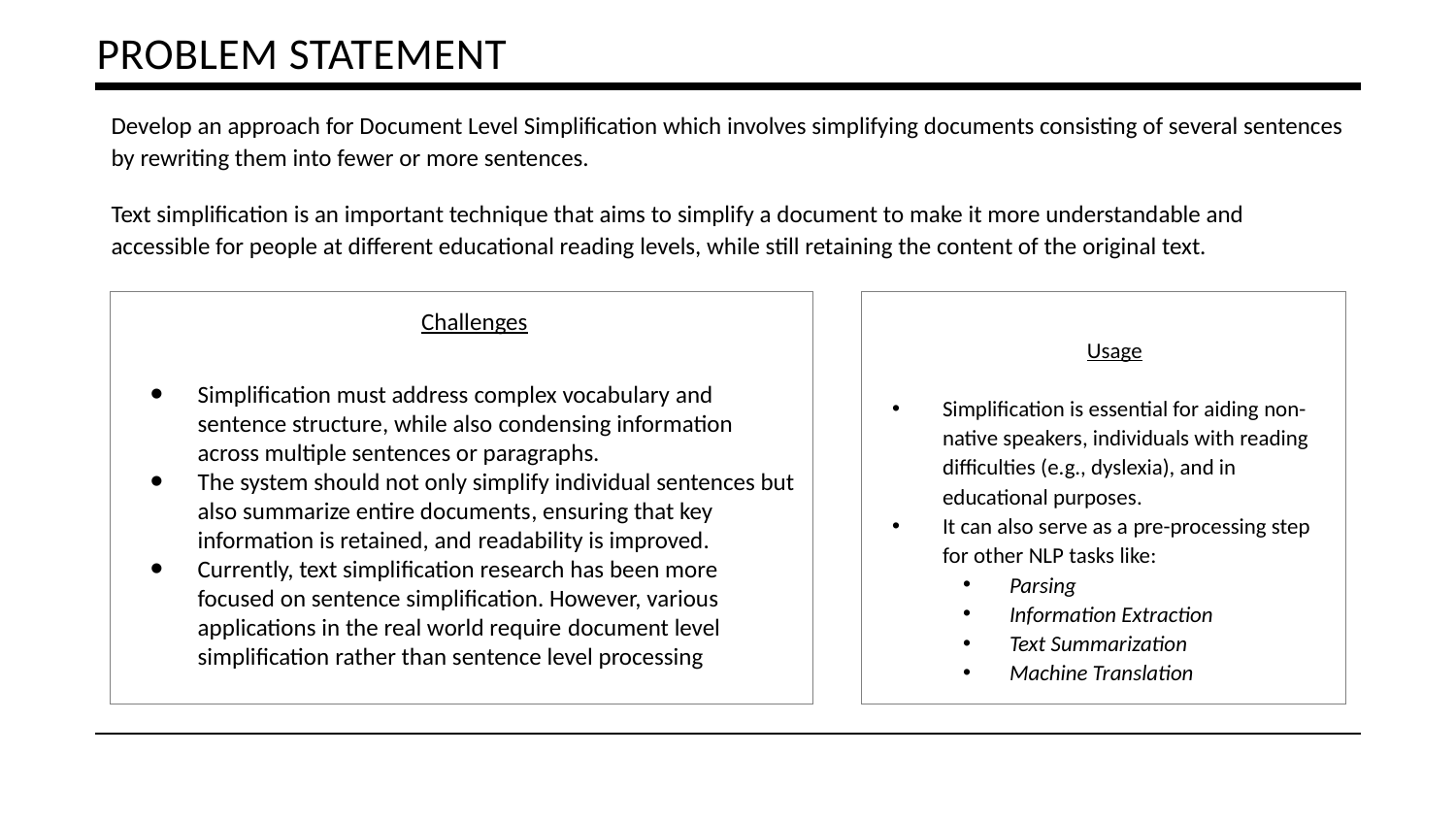

PROBLEM STATEMENT
Develop an approach for Document Level Simplification which involves simplifying documents consisting of several sentences by rewriting them into fewer or more sentences.
Text simplification is an important technique that aims to simplify a document to make it more understandable and accessible for people at different educational reading levels, while still retaining the content of the original text.

Challenges

Simplification must address complex vocabulary and sentence structure, while also condensing information across multiple sentences or paragraphs.
The system should not only simplify individual sentences but also summarize entire documents, ensuring that key information is retained, and readability is improved.
Currently, text simplification research has been more focused on sentence simplification. However, various applications in the real world require document level simplification rather than sentence level processing

Usage

Simplification is essential for aiding non-native speakers, individuals with reading difficulties (e.g., dyslexia), and in educational purposes.
It can also serve as a pre-processing step for other NLP tasks like:
Parsing
Information Extraction
Text Summarization
Machine Translation